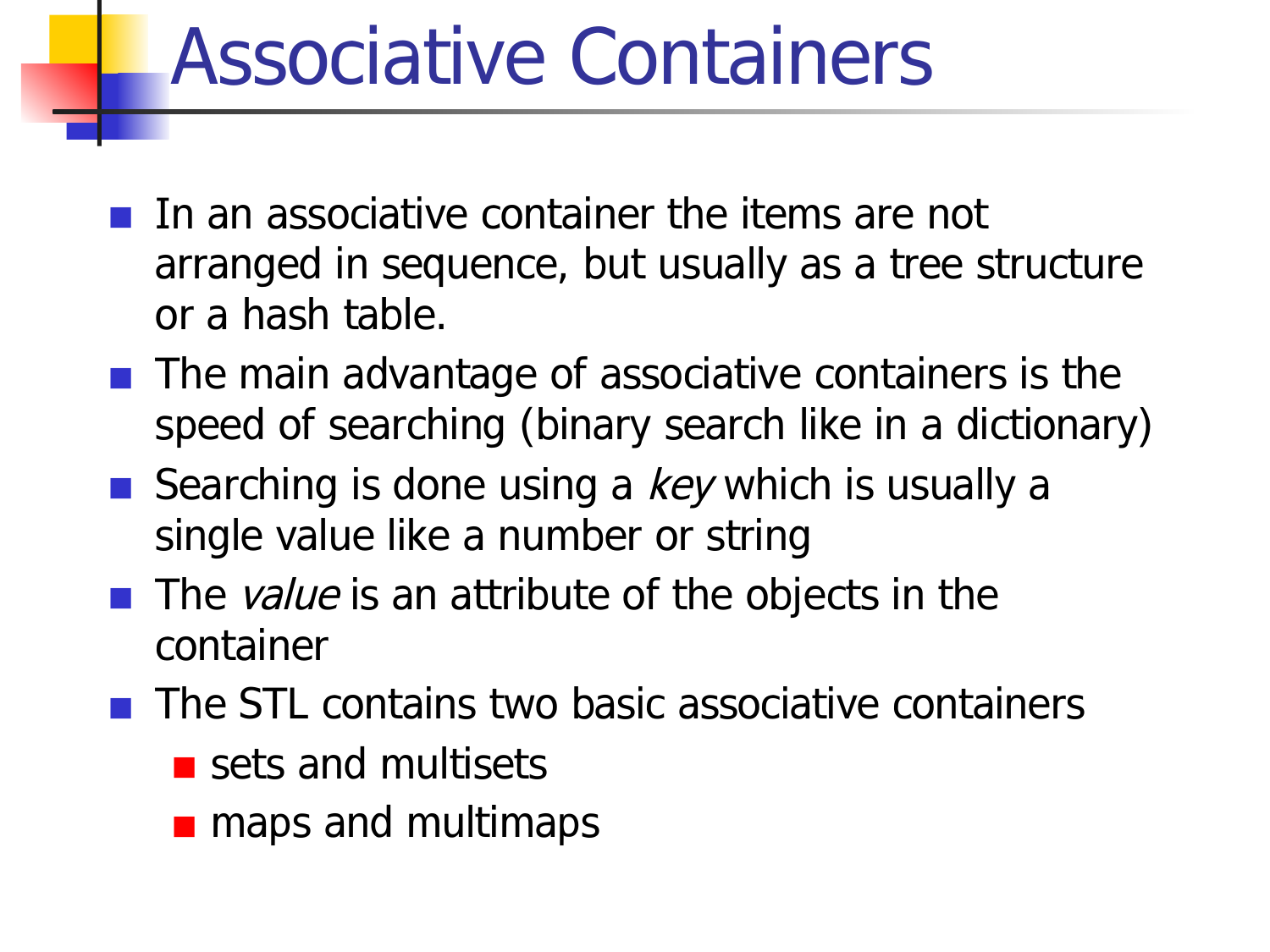

# Associative Containers
In an associative container the items are not arranged in sequence, but usually as a tree structure or a hash table.
The main advantage of associative containers is the speed of searching (binary search like in a dictionary)
Searching is done using a key which is usually a single value like a number or string
The value is an attribute of the objects in the container
The STL contains two basic associative containers
sets and multisets
maps and multimaps